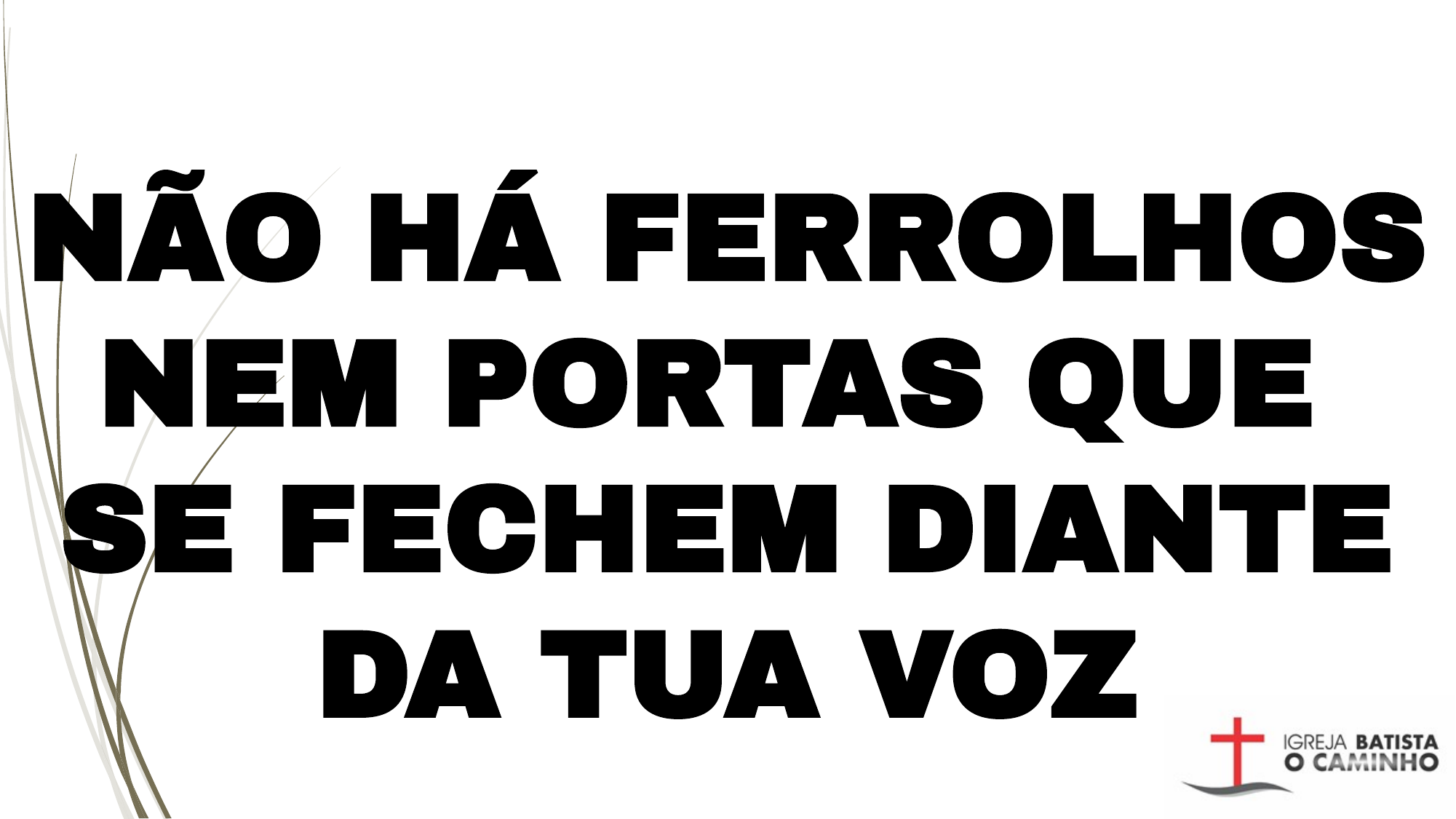

# NÃO HÁ FERROLHOS NEM PORTAS QUE SE FECHEM DIANTE DA TUA VOZ